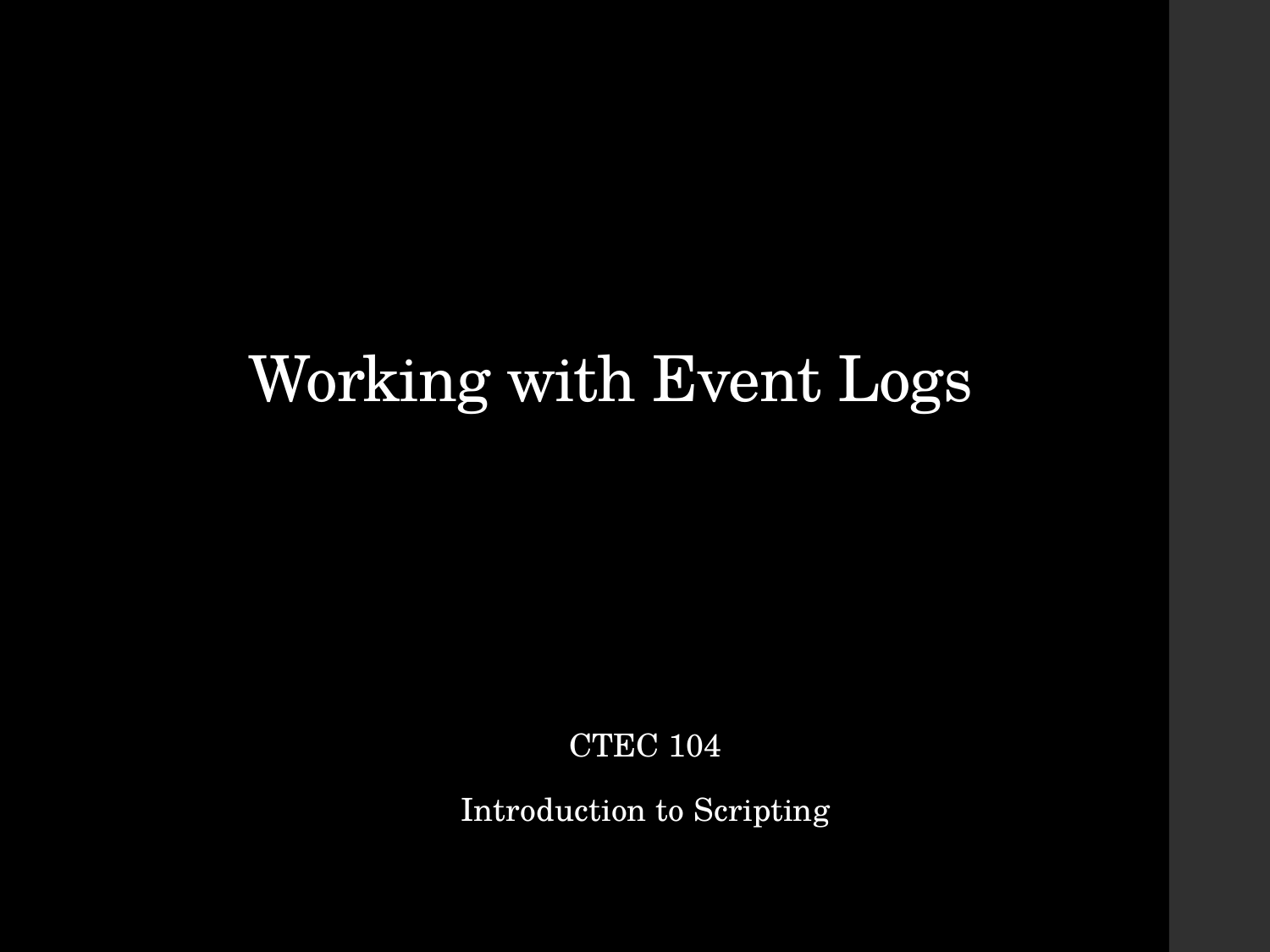

# Working with Event Logs
CTEC 104
Introduction to Scripting